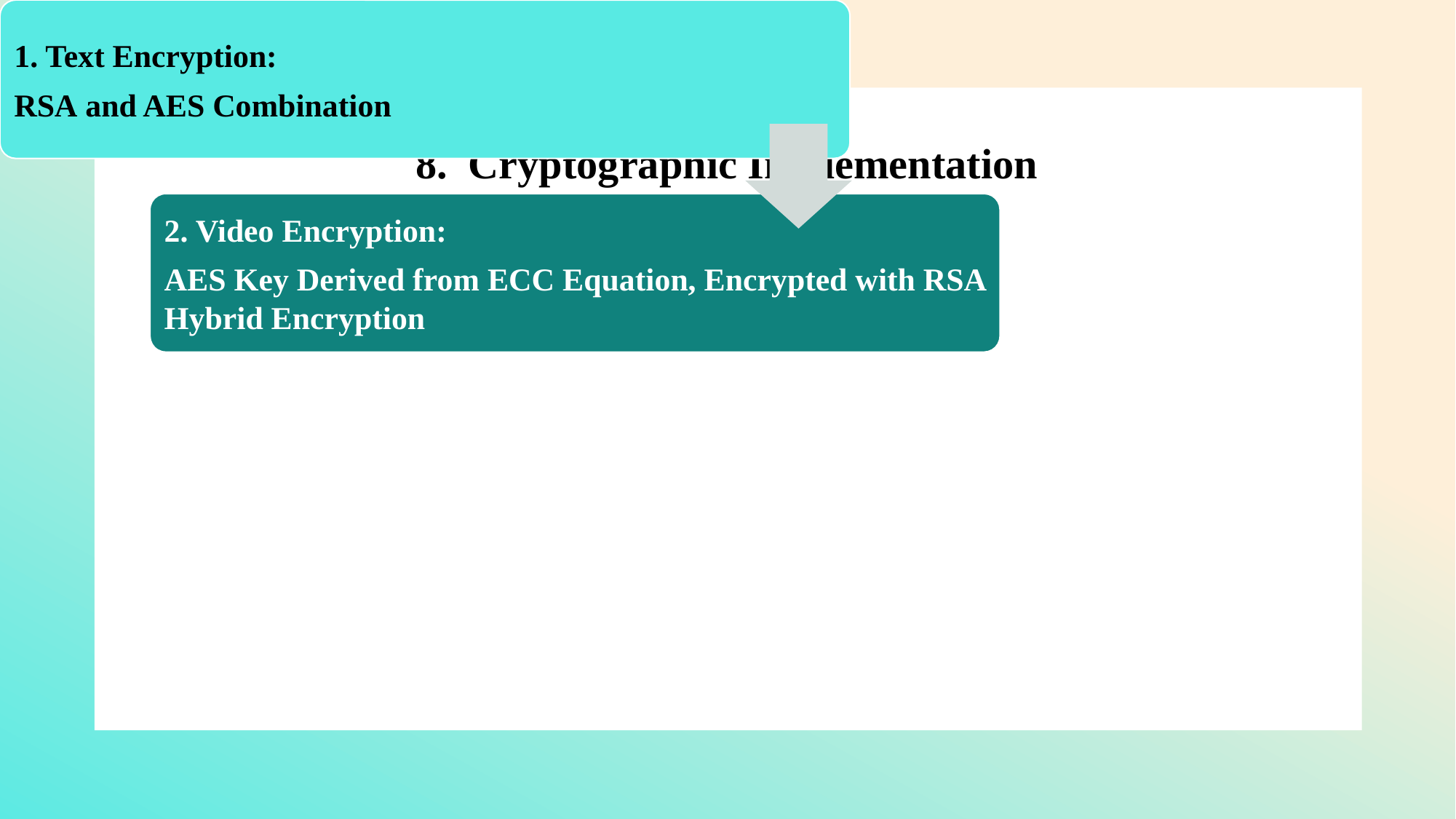

8.  Cryptographic Implementation

1. Text Encryption:
RSA and AES Combination
2. Video Encryption:
AES Key Derived from ECC Equation, Encrypted with RSA Hybrid Encryption